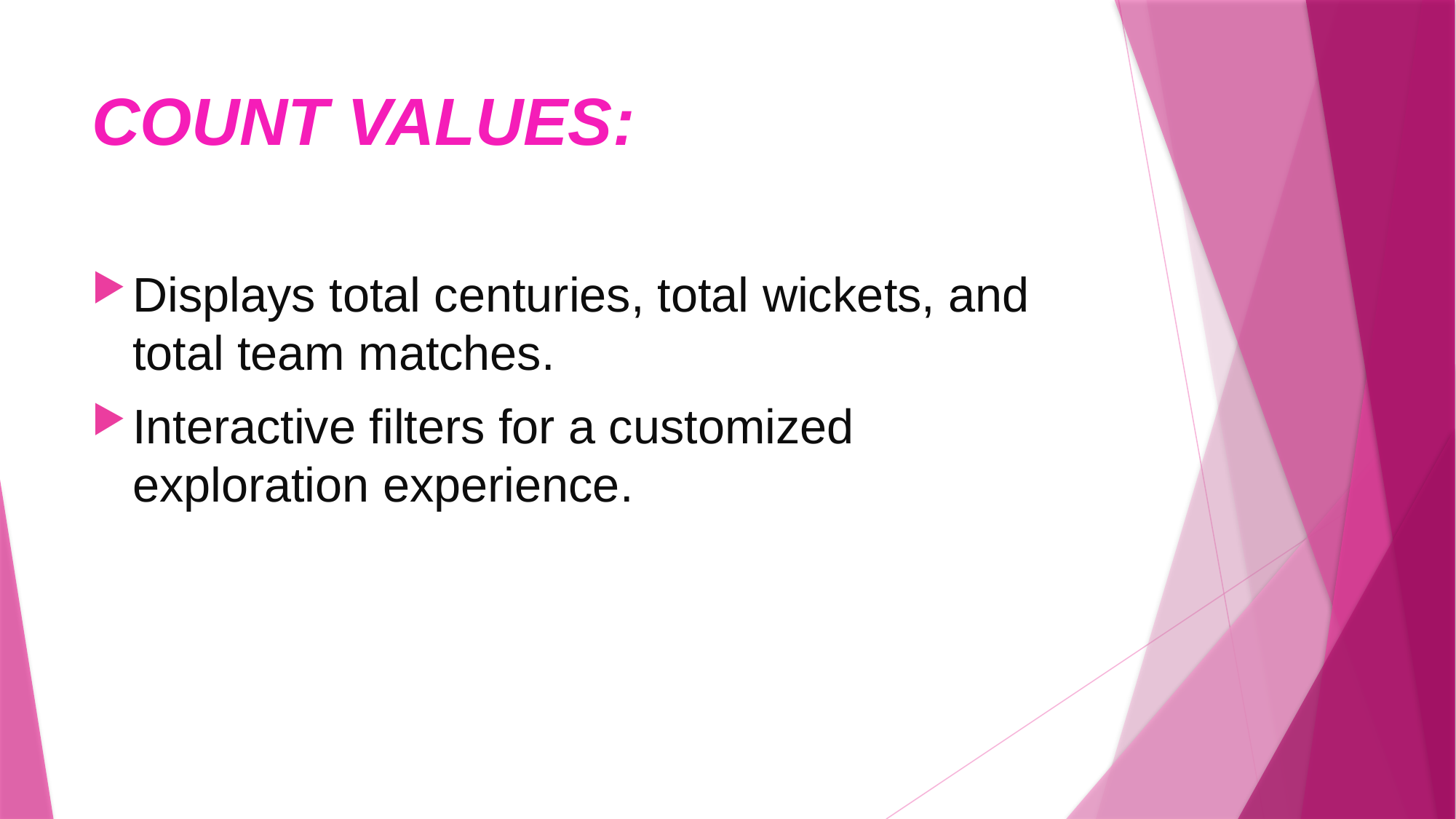

# COUNT VALUES:
Displays total centuries, total wickets, and total team matches.
Interactive filters for a customized exploration experience.